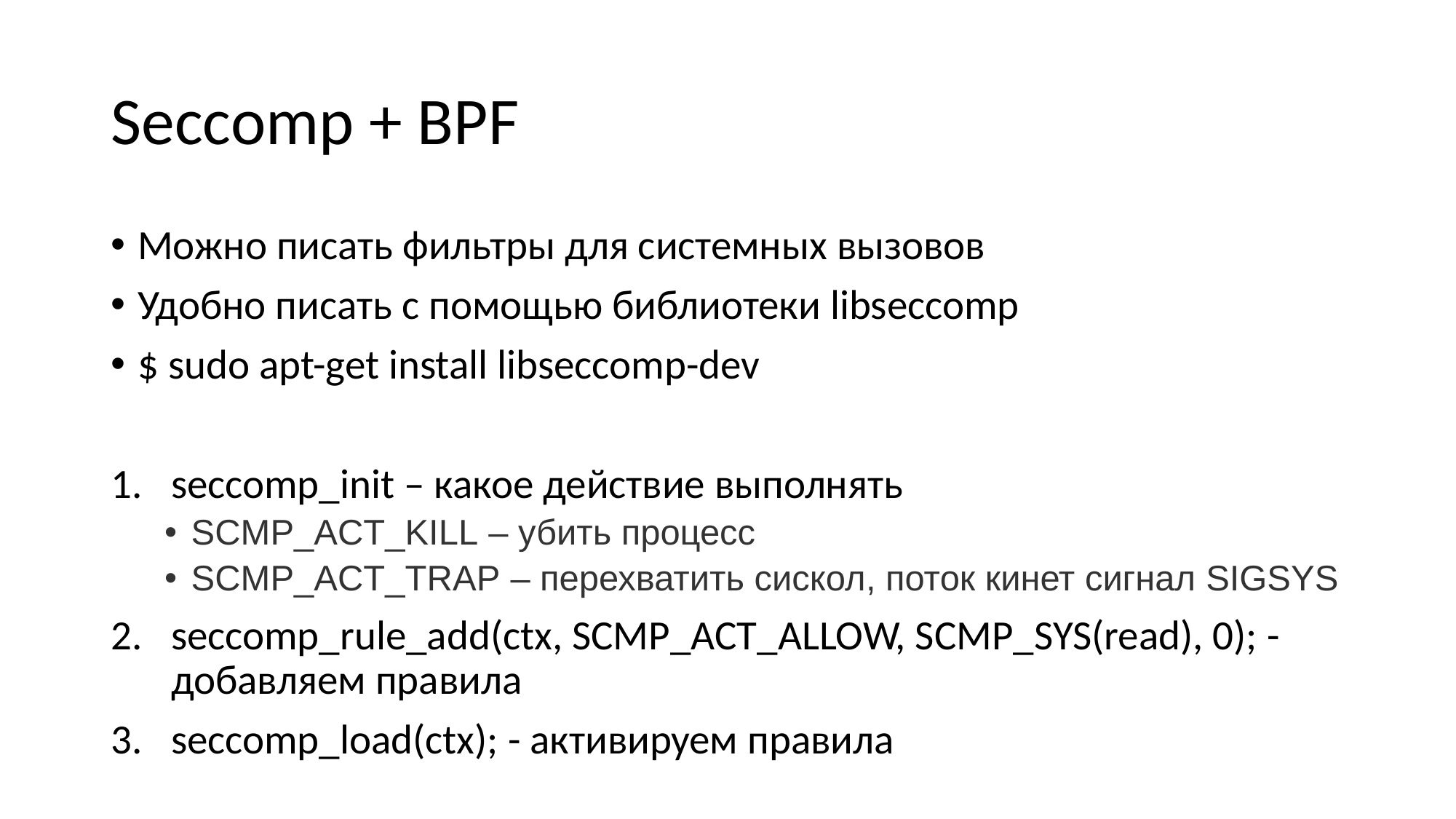

# Seccomp + BPF
Можно писать фильтры для системных вызовов
Удобно писать с помощью библиотеки libseccomp
$ sudo apt-get install libseccomp-dev

seccomp_init – какое действие выполнять
SCMP_ACT_KILL – убить процесс
SCMP_ACT_TRAP – перехватить сискол, поток кинет сигнал SIGSYS
seccomp_rule_add(ctx, SCMP_ACT_ALLOW, SCMP_SYS(read), 0); - добавляем правила
seccomp_load(ctx); - активируем правила